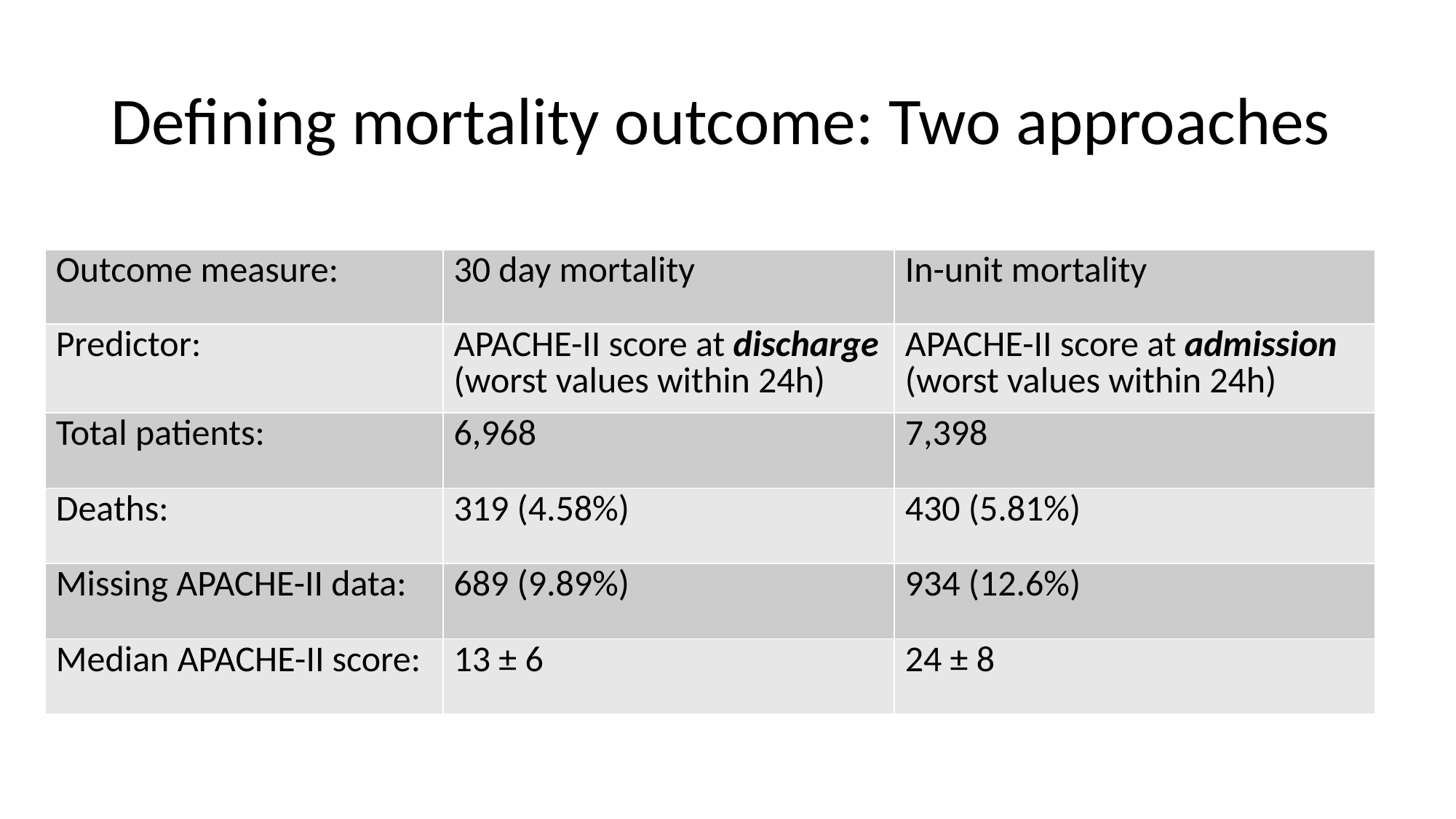

# Defining mortality outcome: Two approaches
| Outcome measure: | 30 day mortality | In-unit mortality |
| --- | --- | --- |
| Predictor: | APACHE-II score at discharge (worst values within 24h) | APACHE-II score at admission (worst values within 24h) |
| Total patients: | 6,968 | 7,398 |
| Deaths: | 319 (4.58%) | 430 (5.81%) |
| Missing APACHE-II data: | 689 (9.89%) | 934 (12.6%) |
| Median APACHE-II score: | 13 ± 6 | 24 ± 8 |